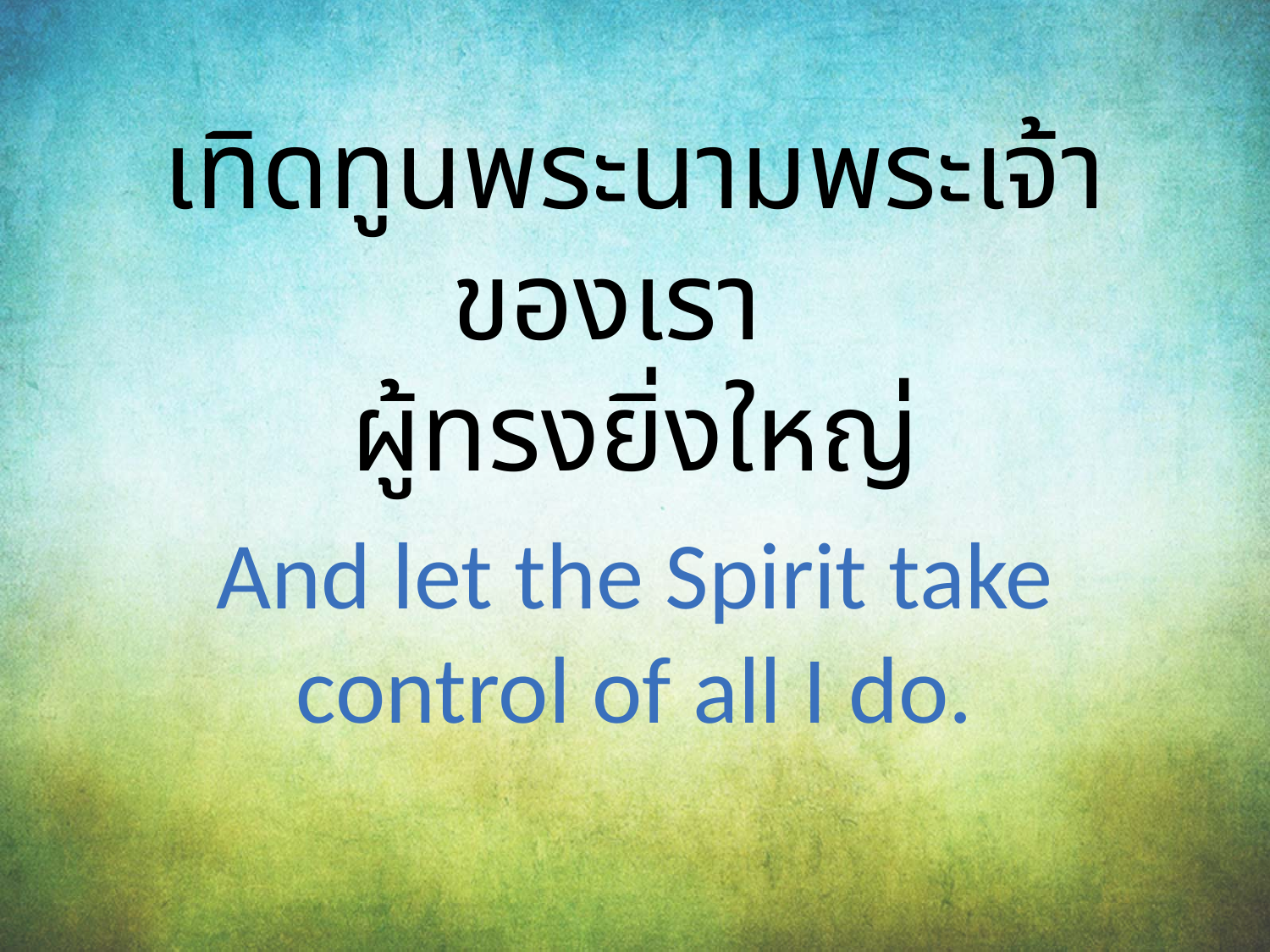

เทิดทูนพระนามพระเจ้าของเรา
ผู้ทรงยิ่งใหญ่
And let the Spirit take control of all I do.